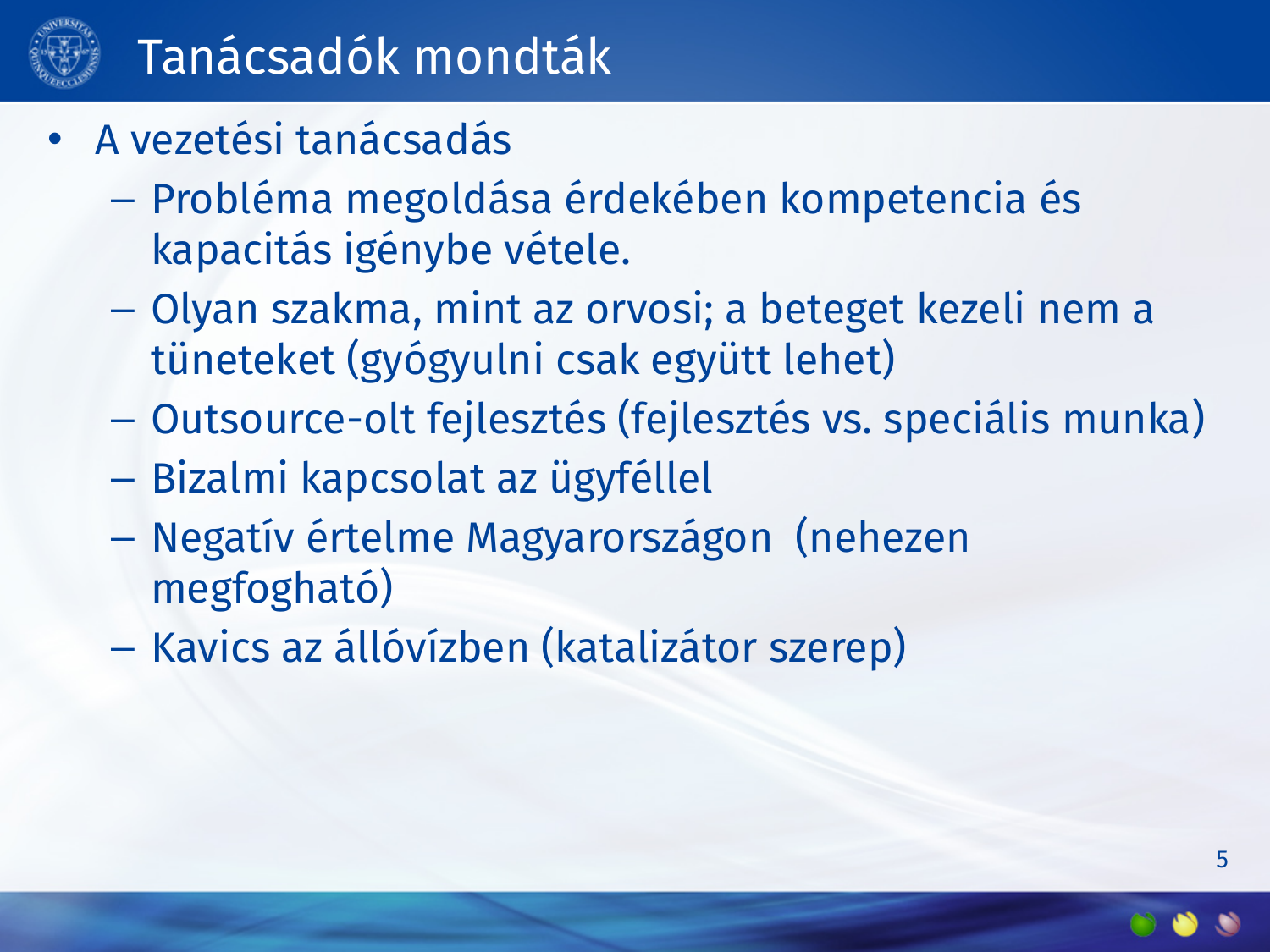

# Tanácsadók mondták
A vezetési tanácsadás
Probléma megoldása érdekében kompetencia és kapacitás igénybe vétele.
Olyan szakma, mint az orvosi; a beteget kezeli nem a tüneteket (gyógyulni csak együtt lehet)
Outsource-olt fejlesztés (fejlesztés vs. speciális munka)
Bizalmi kapcsolat az ügyféllel
Negatív értelme Magyarországon  (nehezen megfogható)
Kavics az állóvízben (katalizátor szerep)
5